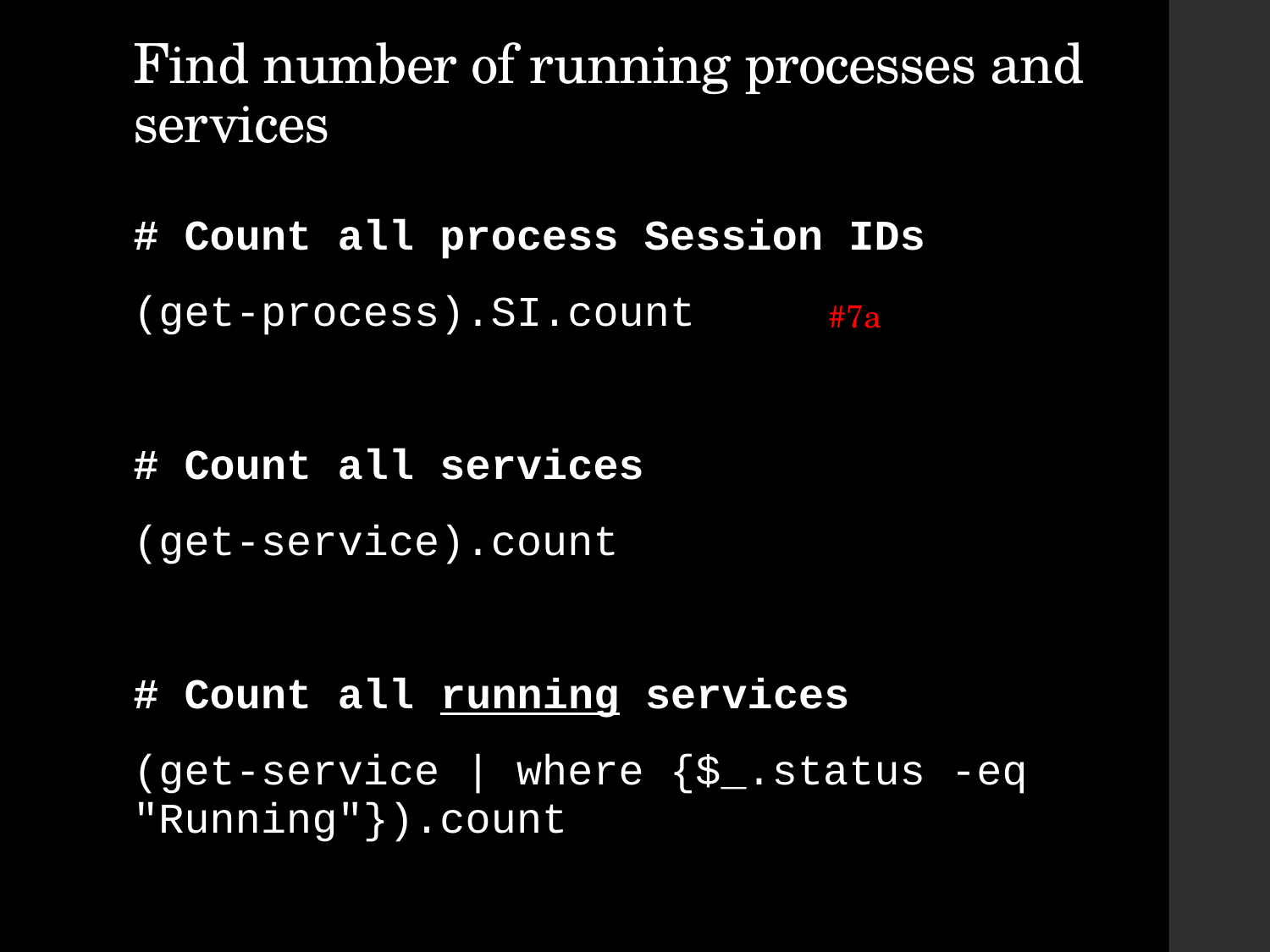

# Find number of running processes and services
# Count all process Session IDs
(get-process).SI.count

# Count all services
(get-service).count

# Count all running services
(get-service | where {$_.status -eq "Running"}).count

#7a